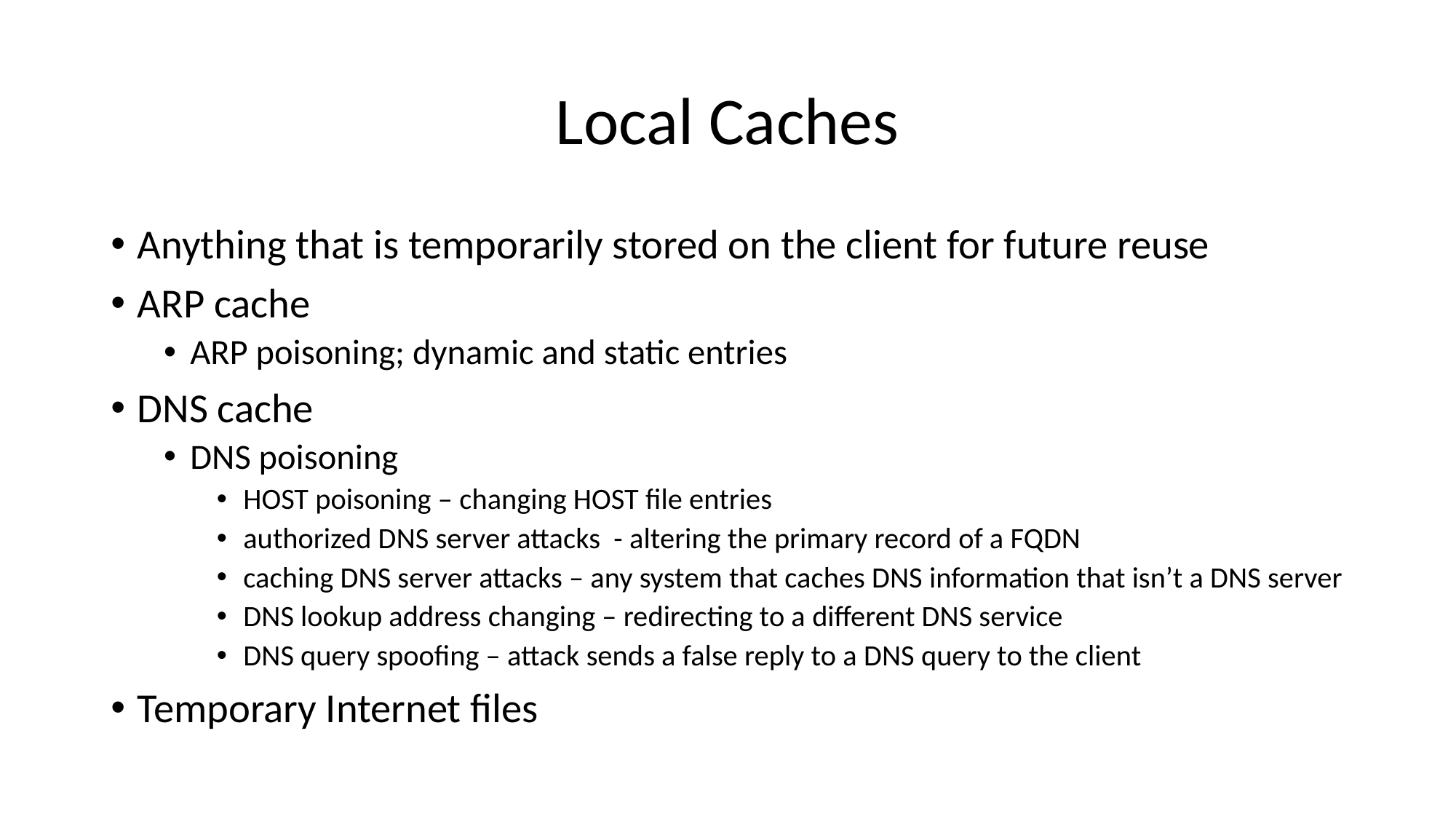

# Local Caches
Anything that is temporarily stored on the client for future reuse
ARP cache
ARP poisoning; dynamic and static entries
DNS cache
DNS poisoning
HOST poisoning – changing HOST file entries
authorized DNS server attacks  - altering the primary record of a FQDN
caching DNS server attacks – any system that caches DNS information that isn’t a DNS server
DNS lookup address changing – redirecting to a different DNS service
DNS query spoofing – attack sends a false reply to a DNS query to the client
Temporary Internet files